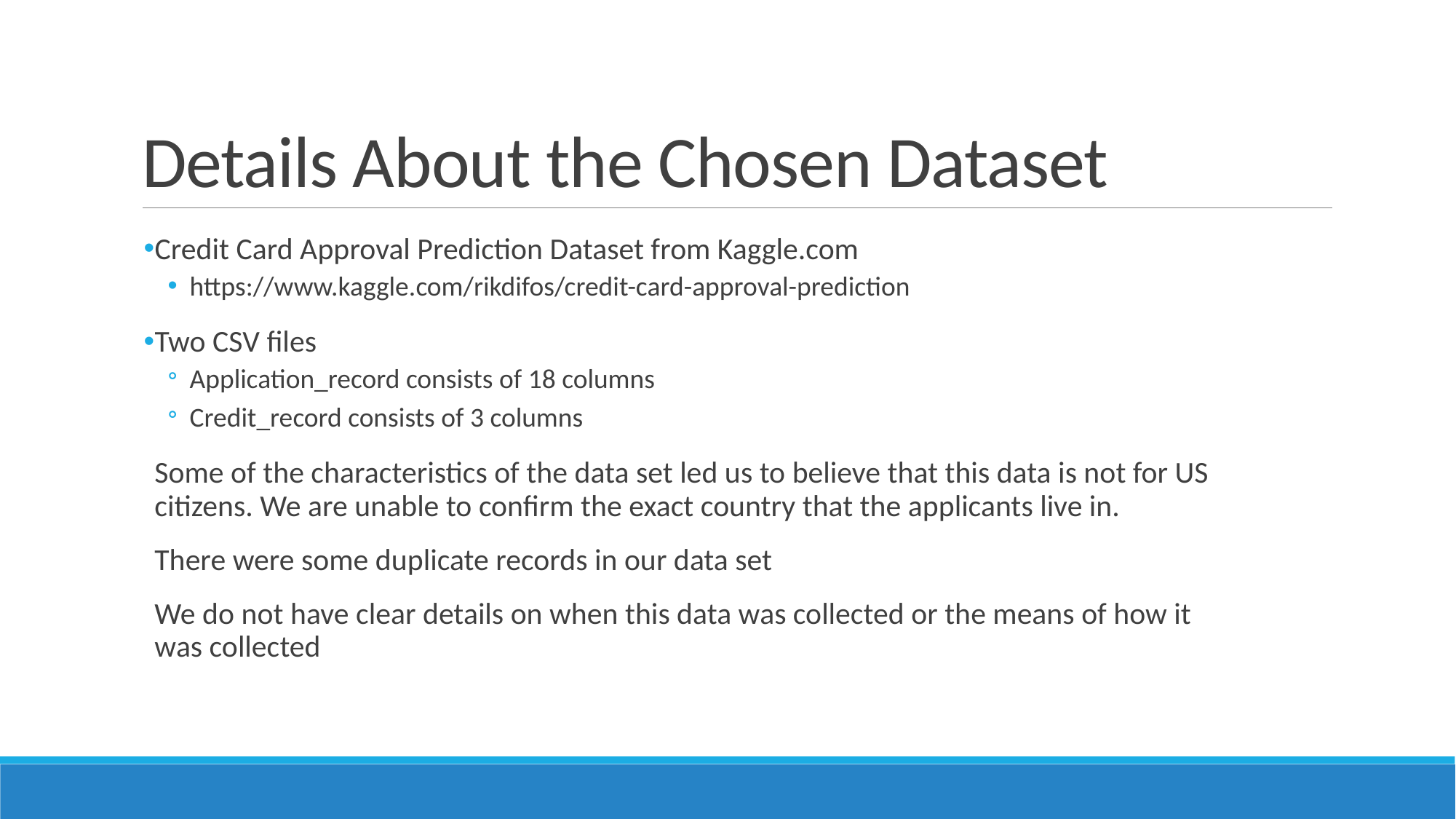

# Details About the Chosen Dataset
Credit Card Approval Prediction Dataset from Kaggle.com
https://www.kaggle.com/rikdifos/credit-card-approval-prediction
Two CSV files
Application_record consists of 18 columns
Credit_record consists of 3 columns
Some of the characteristics of the data set led us to believe that this data is not for US citizens. We are unable to confirm the exact country that the applicants live in.
There were some duplicate records in our data set
We do not have clear details on when this data was collected or the means of how it was collected